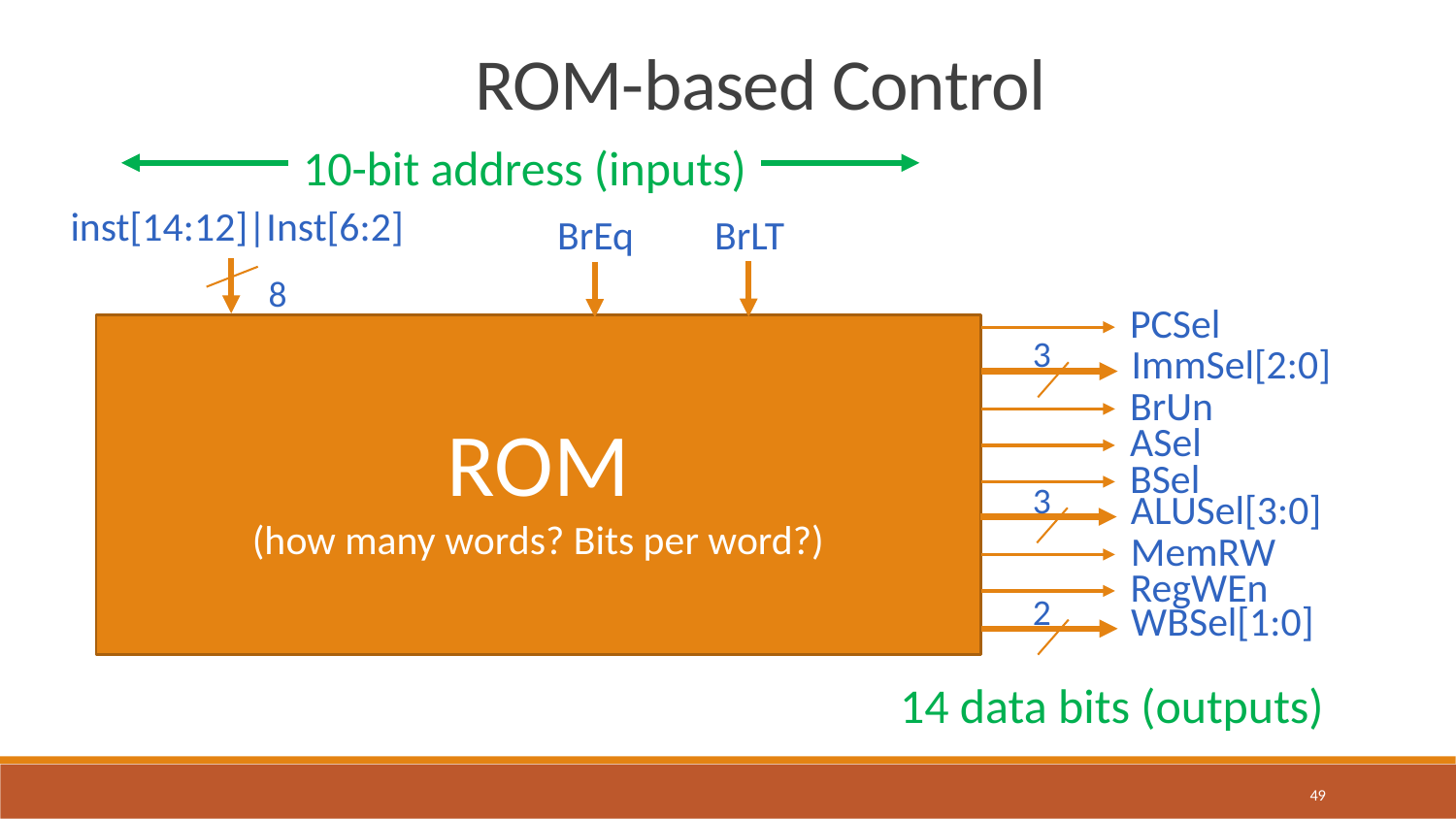

ROM-based Control
10-bit address (inputs)
inst[14:12]|Inst[6:2]
BrLT
BrEq
8
PCSel
3
ImmSel[2:0]
BrUn
ASel
BSel
3
ALUSel[3:0]
MemRW
RegWEn
2
WBSel[1:0]
ROM
(how many words? Bits per word?)
14 data bits (outputs)
49